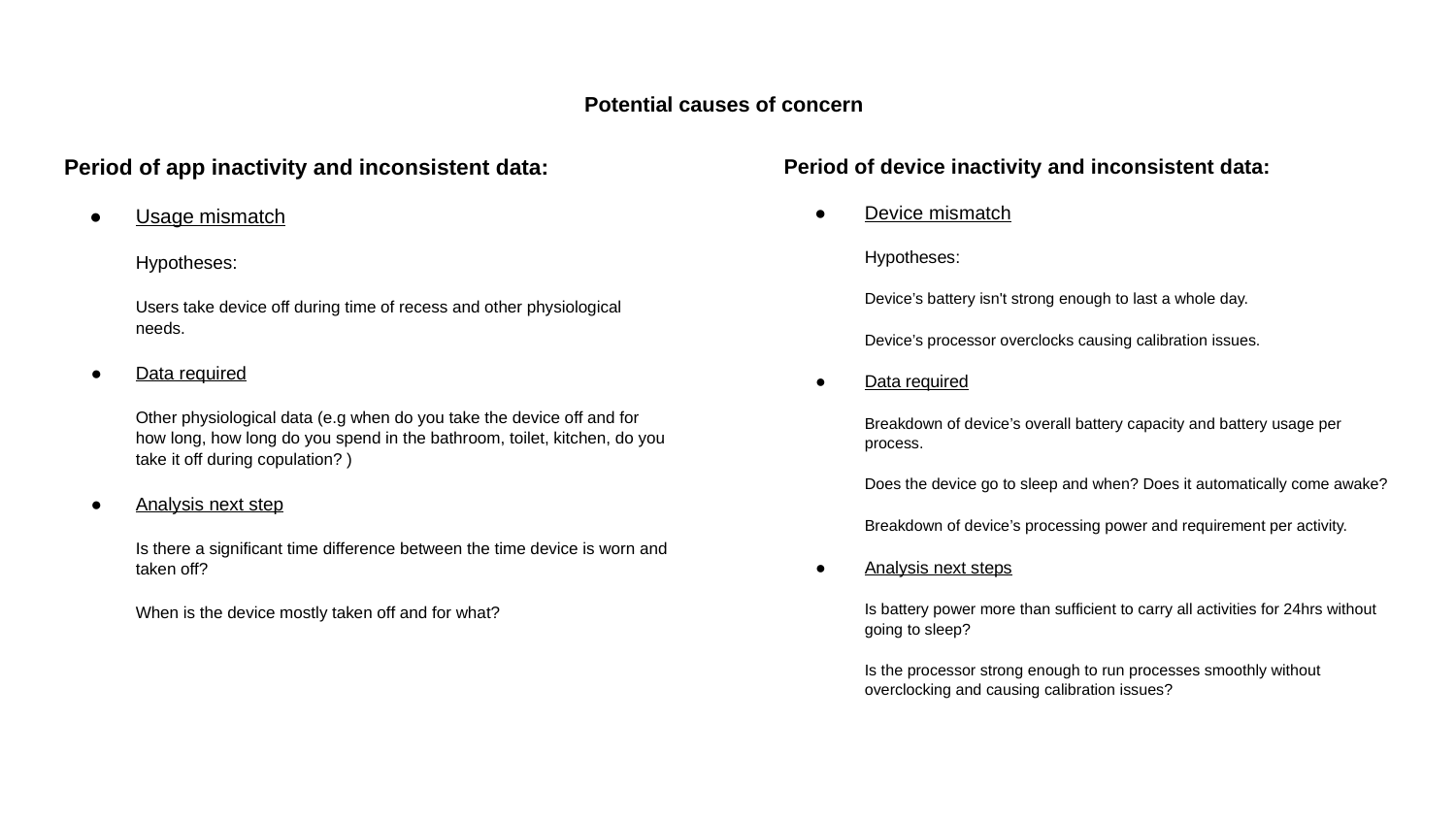

# Potential causes of concern
Period of device inactivity and inconsistent data:
Device mismatch
Hypotheses:
Device’s battery isn't strong enough to last a whole day.
Device’s processor overclocks causing calibration issues.
Data required
Breakdown of device’s overall battery capacity and battery usage per process.
Does the device go to sleep and when? Does it automatically come awake?
Breakdown of device’s processing power and requirement per activity.
Analysis next steps
Is battery power more than sufficient to carry all activities for 24hrs without going to sleep?
Is the processor strong enough to run processes smoothly without overclocking and causing calibration issues?
Period of app inactivity and inconsistent data:
Usage mismatch
Hypotheses:
Users take device off during time of recess and other physiological needs.
Data required
Other physiological data (e.g when do you take the device off and for how long, how long do you spend in the bathroom, toilet, kitchen, do you take it off during copulation? )
Analysis next step
Is there a significant time difference between the time device is worn and taken off?
When is the device mostly taken off and for what?